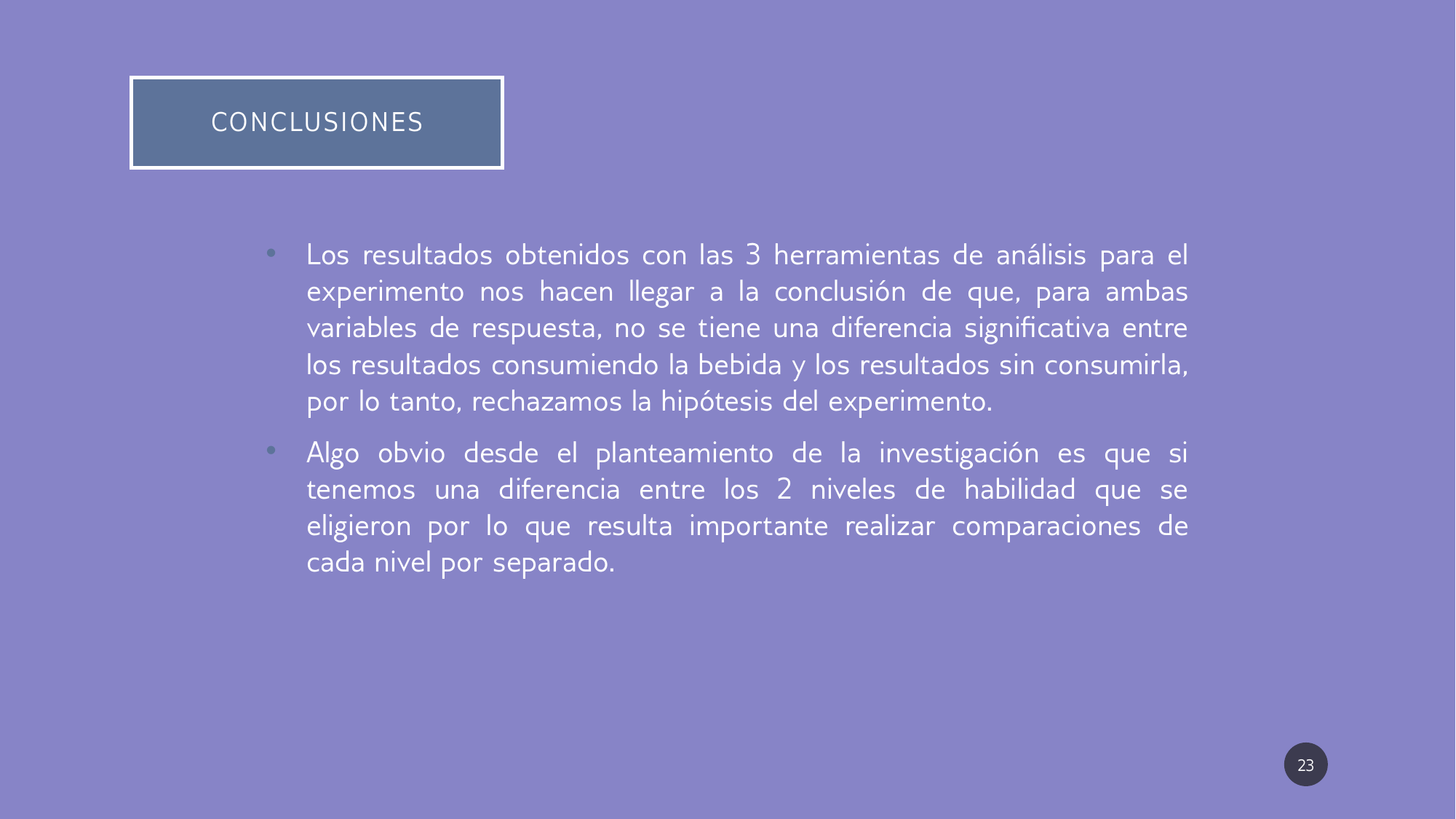

Conclusiones
Los resultados obtenidos con las 3 herramientas de análisis para el experimento nos hacen llegar a la conclusión de que, para ambas variables de respuesta, no se tiene una diferencia significativa entre los resultados consumiendo la bebida y los resultados sin consumirla, por lo tanto, rechazamos la hipótesis del experimento.
Algo obvio desde el planteamiento de la investigación es que si tenemos una diferencia entre los 2 niveles de habilidad que se eligieron por lo que resulta importante realizar comparaciones de cada nivel por separado.

23